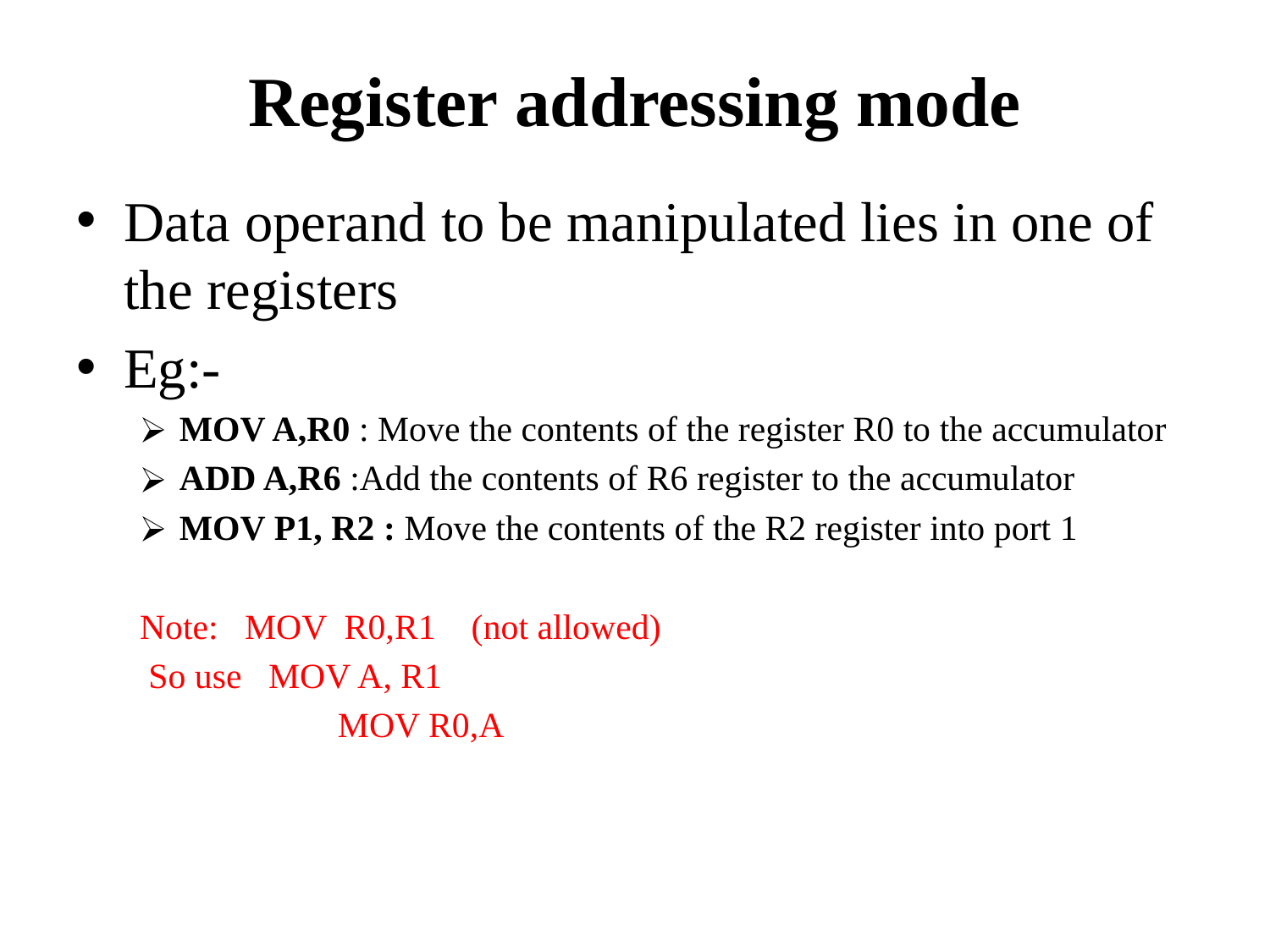

# Register addressing mode
Data operand to be manipulated lies in one of the registers
Eg:-
MOV A,R0 : Move the contents of the register R0 to the accumulator
ADD A,R6 :Add the contents of R6 register to the accumulator
MOV P1, R2 : Move the contents of the R2 register into port 1

Note:   MOV  R0,R1    (not allowed)
 So use   MOV A, R1
	        MOV R0,A